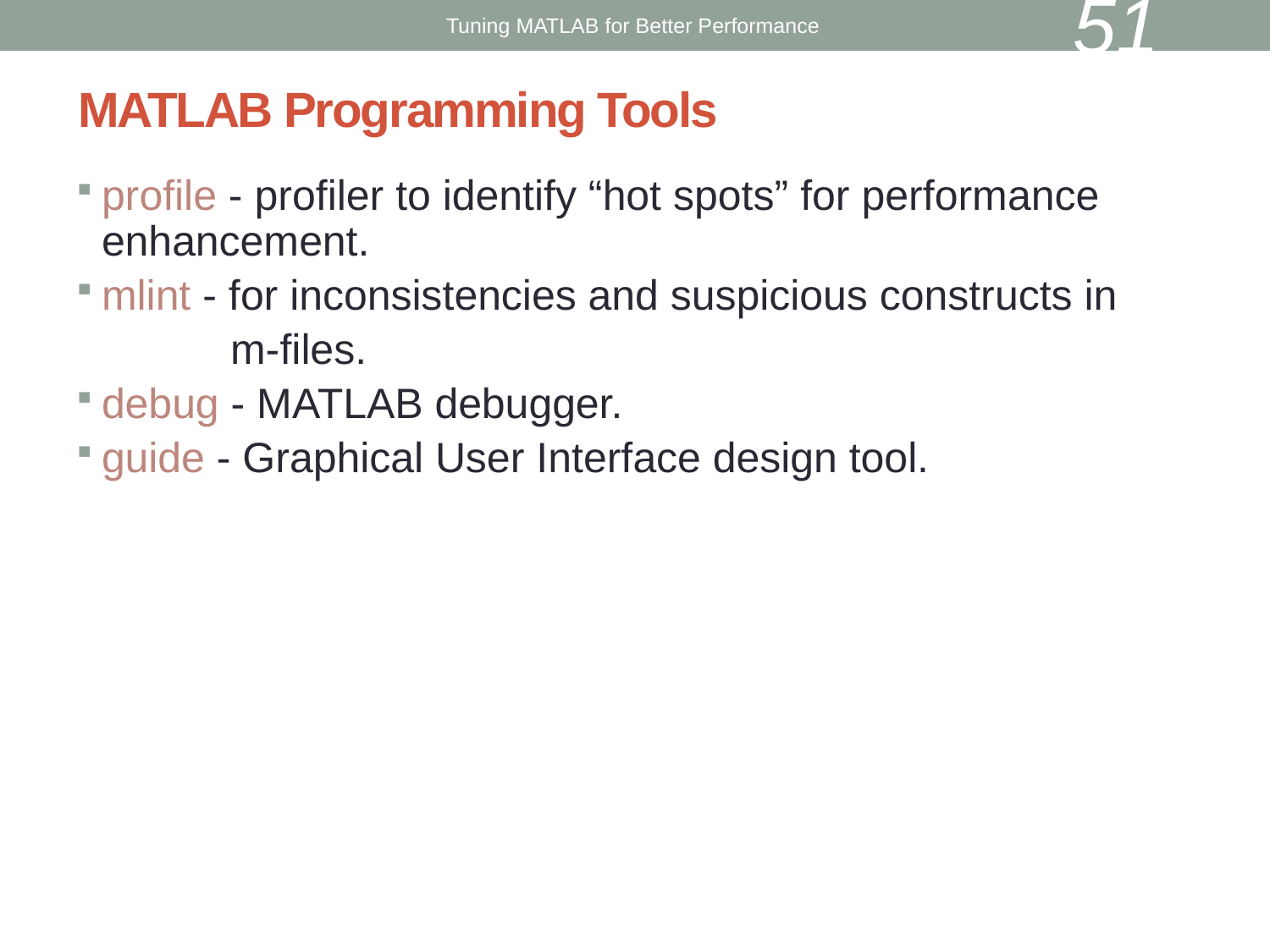

51
Tuning MATLAB for Better Performance
# MATLAB Programming Tools
profile - profiler to identify “hot spots” for performance enhancement.
mlint - for inconsistencies and suspicious constructs in
             m-files.
debug - MATLAB debugger.
guide - Graphical User Interface design tool.